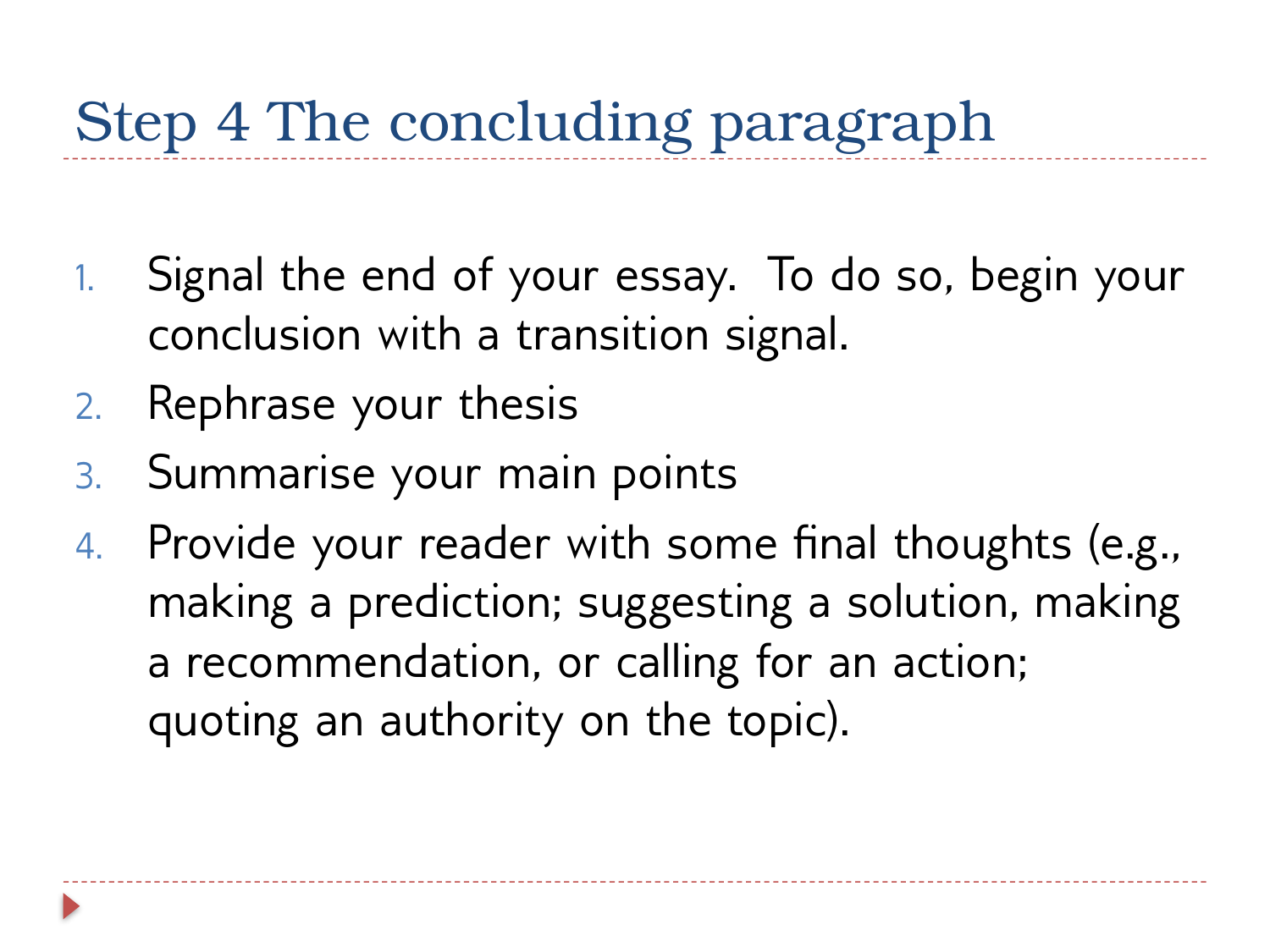

# Step 4 The concluding paragraph

Signal the end of your essay.  To do so, begin your conclusion with a transition signal.
Rephrase your thesis
Summarise your main points
Provide your reader with some final thoughts (e.g., making a prediction; suggesting a solution, making a recommendation, or calling for an action; quoting an authority on the topic).